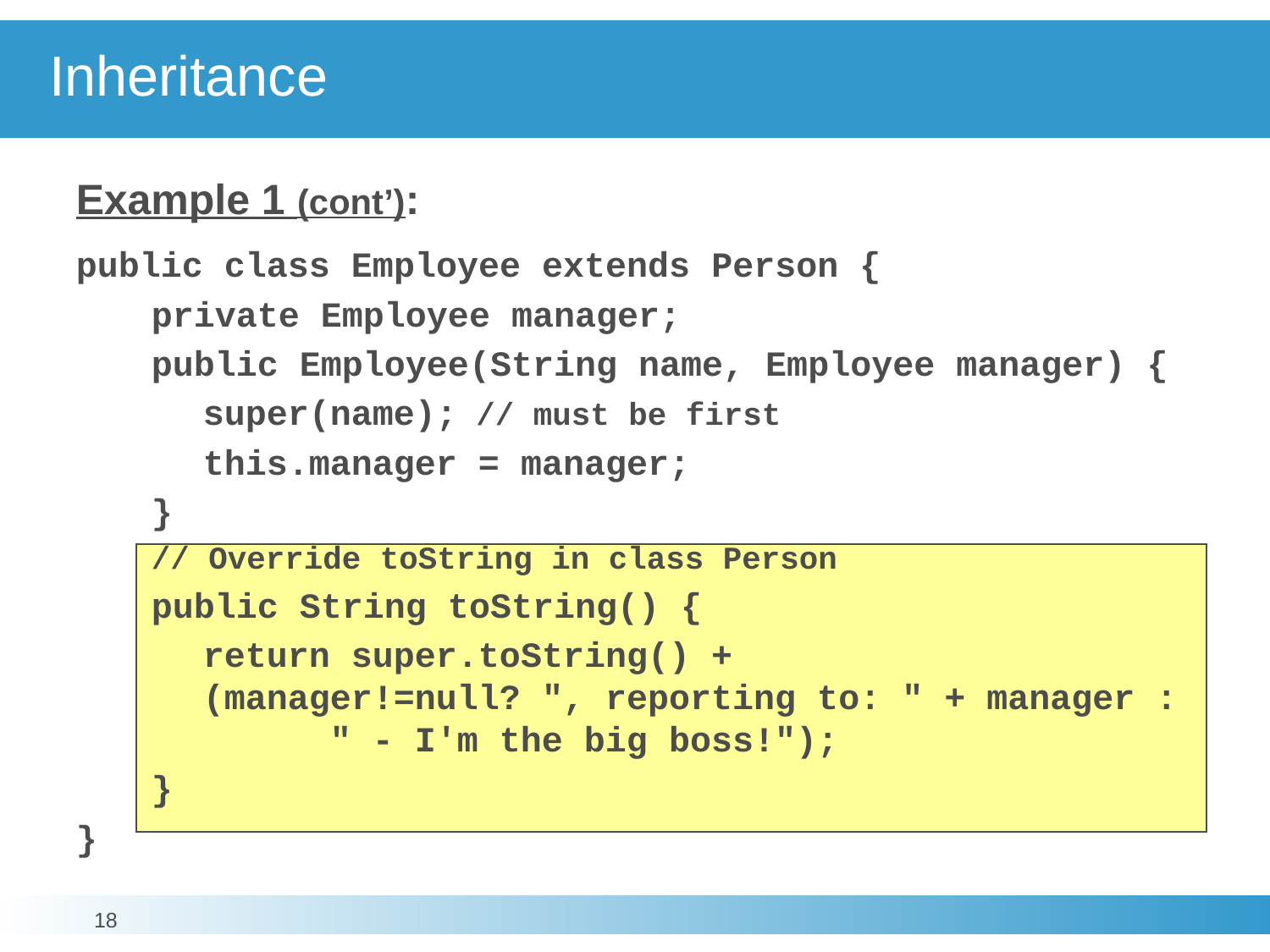

# Inheritance
Example 1 (cont’):

public class Employee extends Person {
	private Employee manager;
	public Employee(String name, Employee manager) {
		super(name); // must be first
		this.manager = manager;
	}
	// Override toString in class Person
	public String toString() {
		return super.toString() +
		(manager!=null? ", reporting to: " + manager :
			" - I'm the big boss!");
	}
}

18